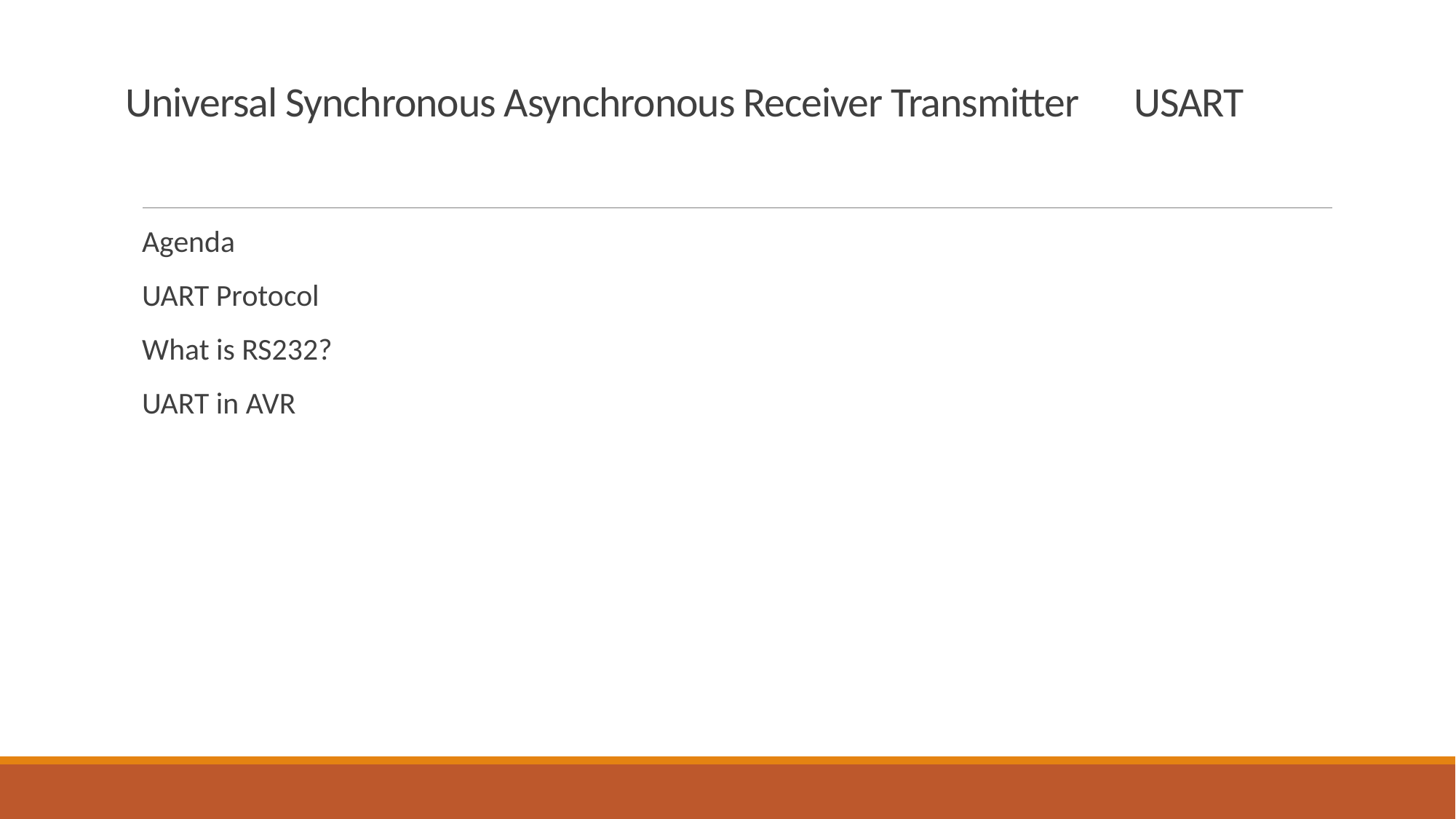

# Universal Synchronous Asynchronous Receiver Transmitter				USART
Agenda
UART Protocol
What is RS232?
UART in AVR